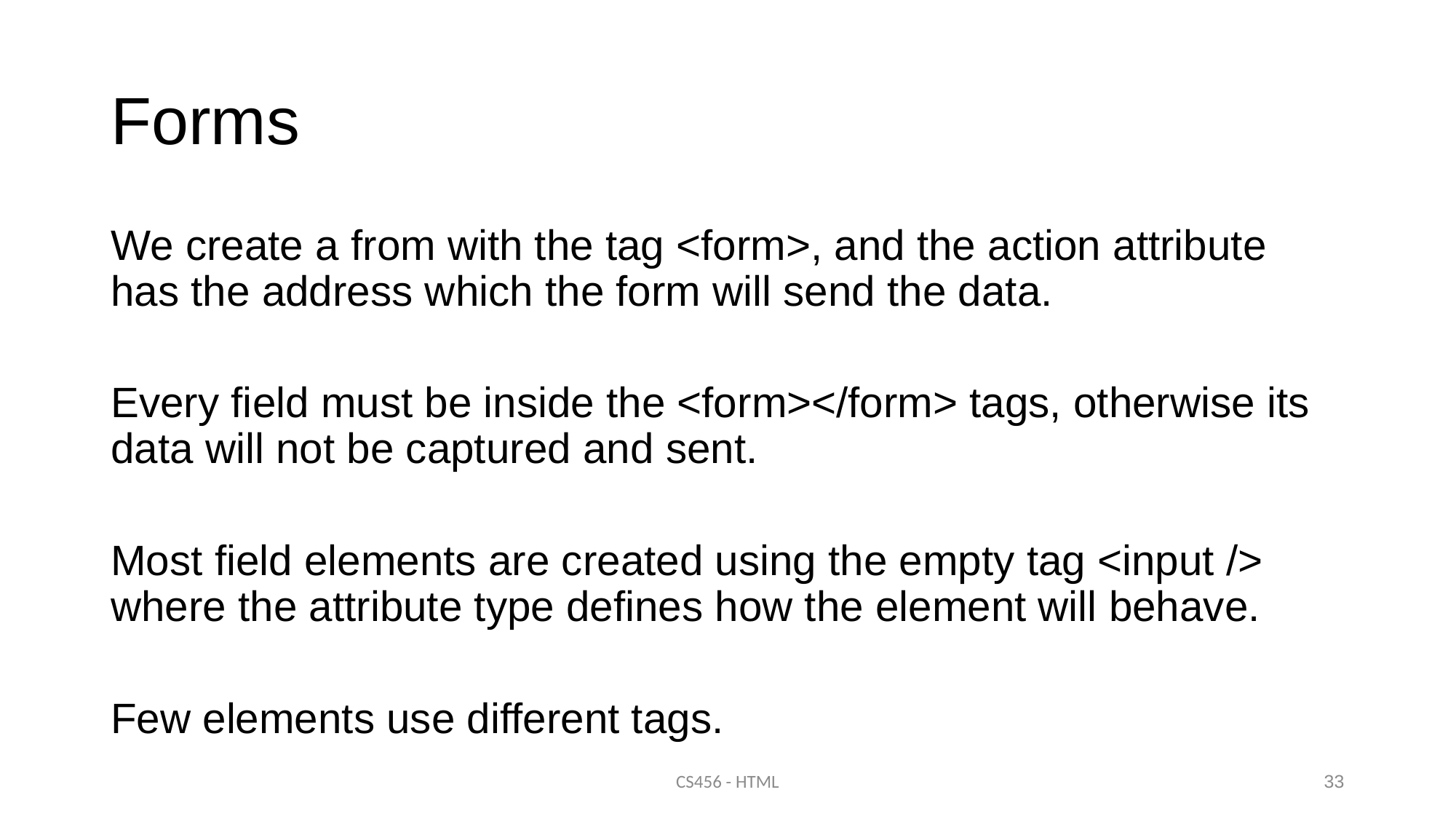

# Forms
We create a from with the tag <form>, and the action attribute has the address which the form will send the data.

Every field must be inside the <form></form> tags, otherwise its data will not be captured and sent.

Most field elements are created using the empty tag <input /> where the attribute type defines how the element will behave.

Few elements use different tags.
CS456 - HTML
33